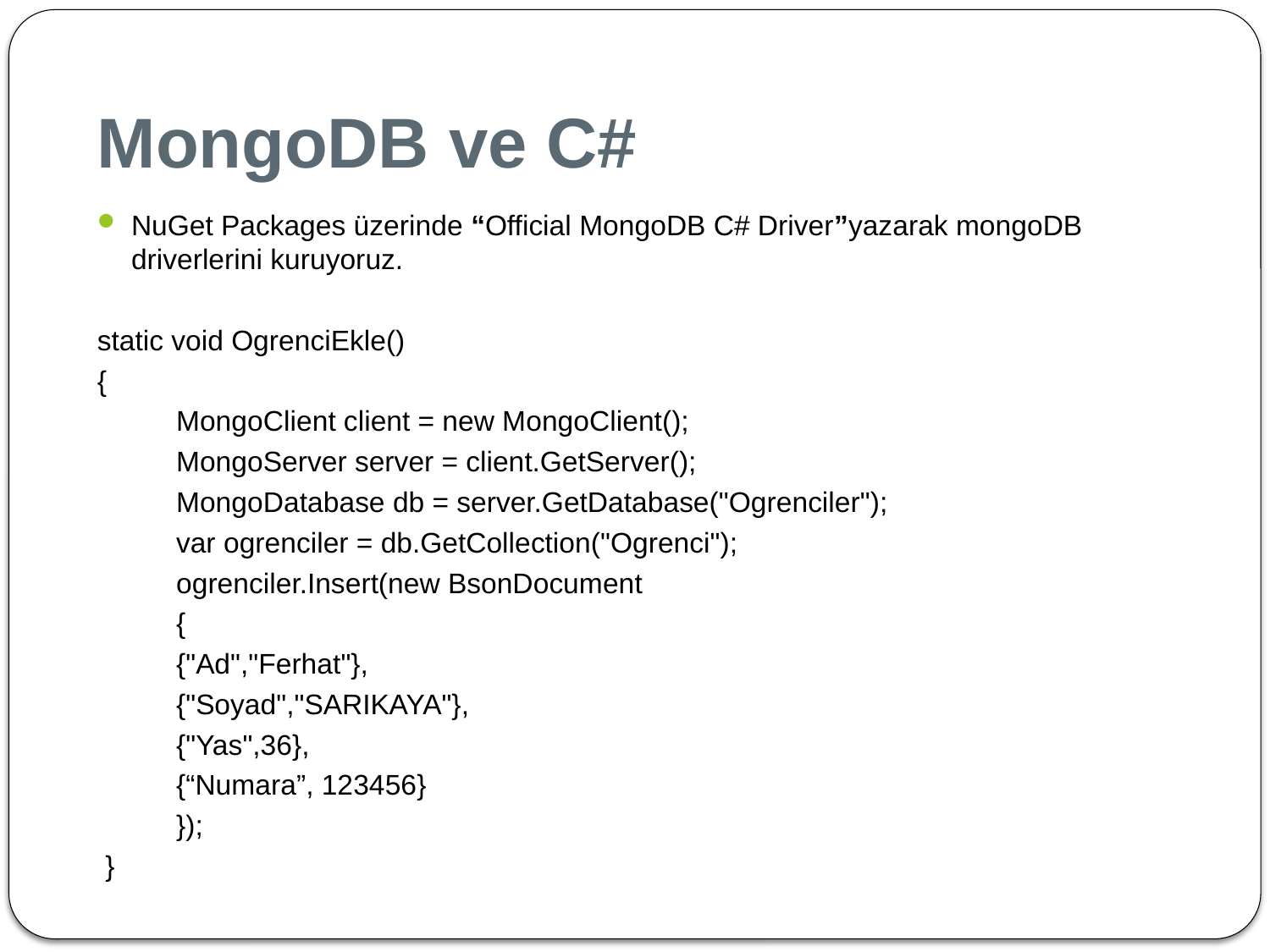

# MongoDB ve C#
NuGet Packages üzerinde “Official MongoDB C# Driver”yazarak mongoDB driverlerini kuruyoruz.

static void OgrenciEkle()
{
	MongoClient client = new MongoClient();
	MongoServer server = client.GetServer();
	MongoDatabase db = server.GetDatabase("Ogrenciler");
	var ogrenciler = db.GetCollection("Ogrenci");
	ogrenciler.Insert(new BsonDocument
	{
		{"Ad","Ferhat"},
		{"Soyad","SARIKAYA"},
		{"Yas",36},
		{“Numara”, 123456}
	});
 }